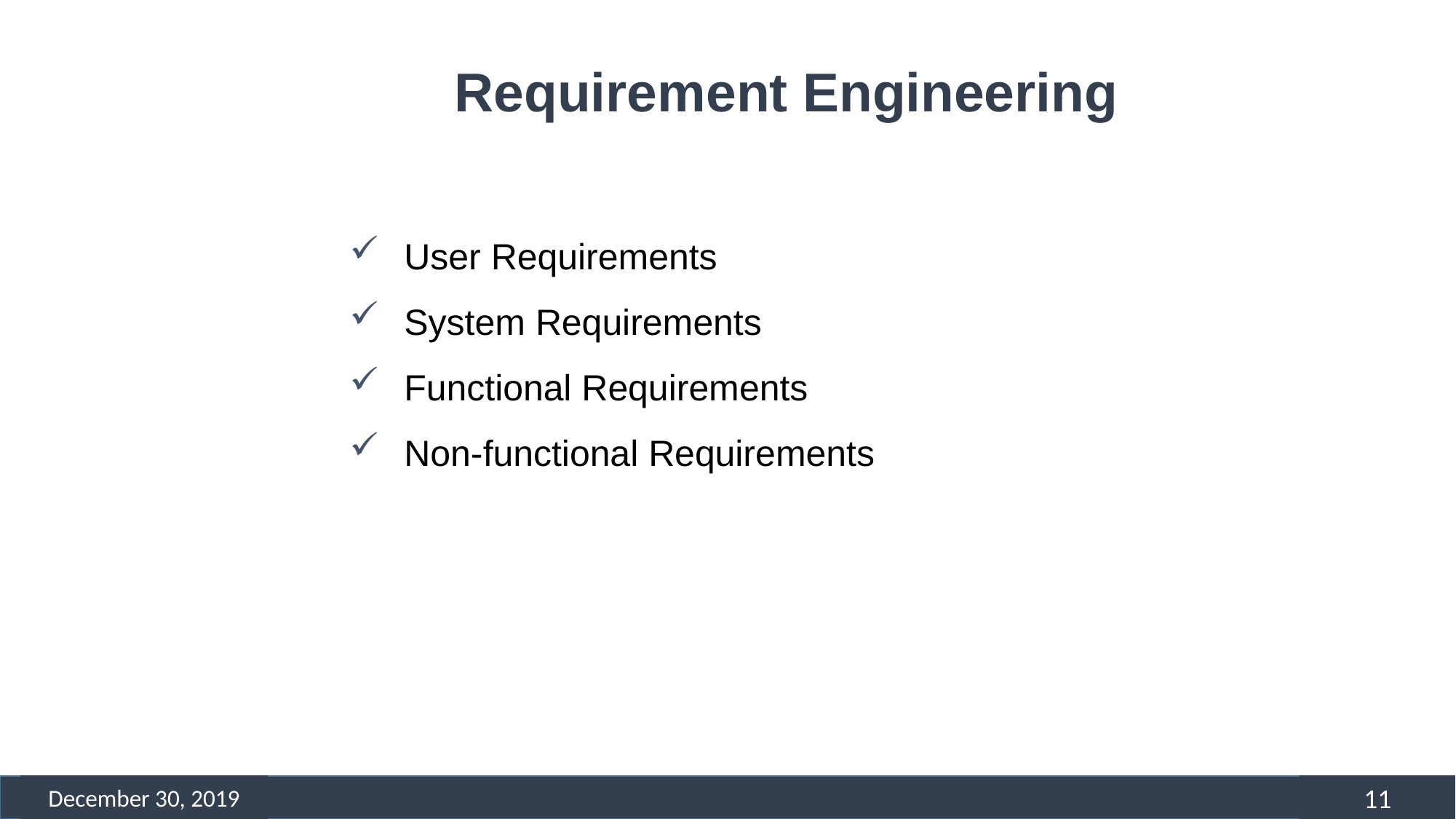

Requirement Engineering
User Requirements
System Requirements
Functional Requirements
Non-functional Requirements

December 30, 2019
11